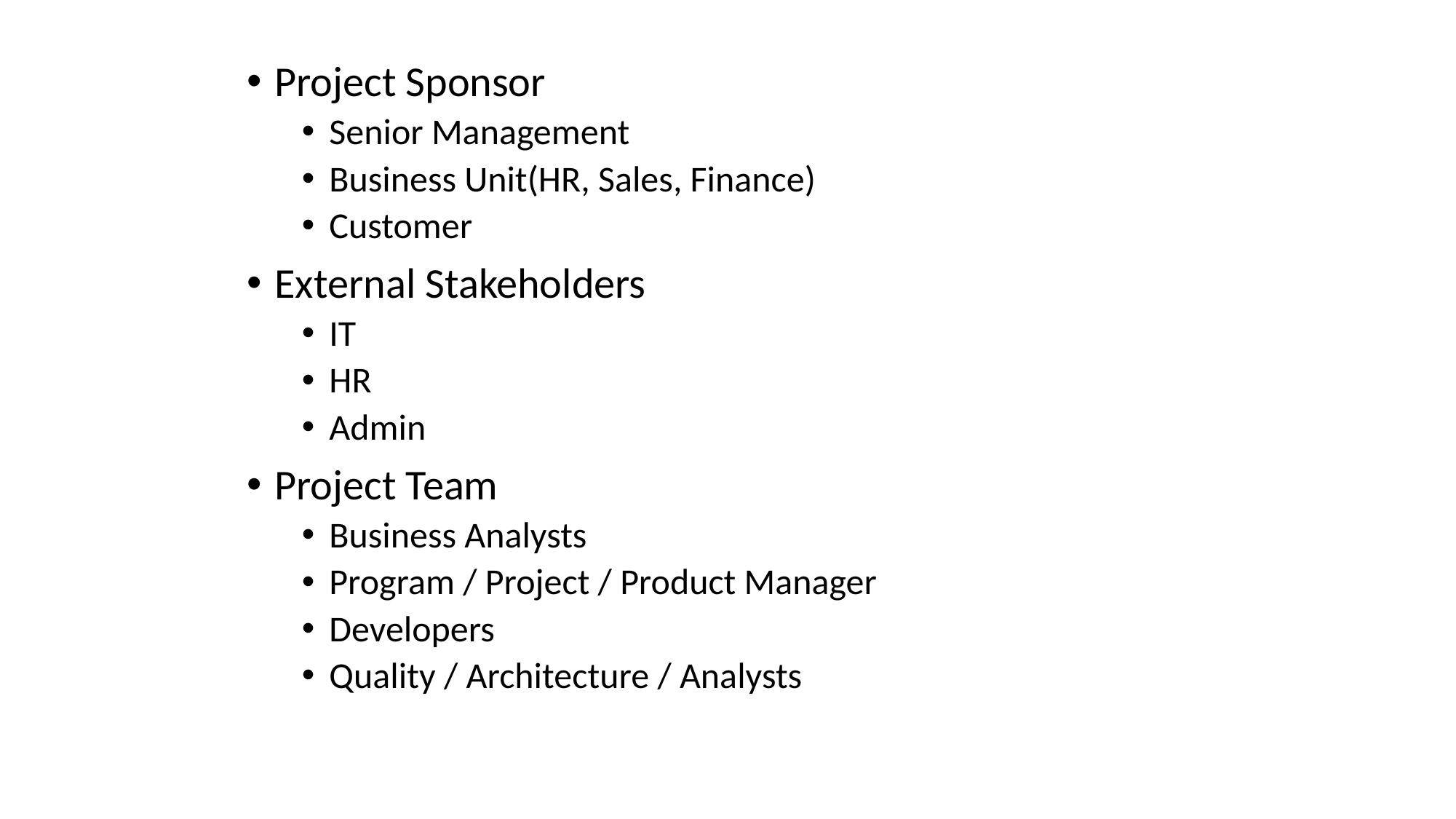

Project Sponsor
Senior Management
Business Unit(HR, Sales, Finance)
Customer
External Stakeholders
IT
HR
Admin
Project Team
Business Analysts
Program / Project / Product Manager
Developers
Quality / Architecture / Analysts